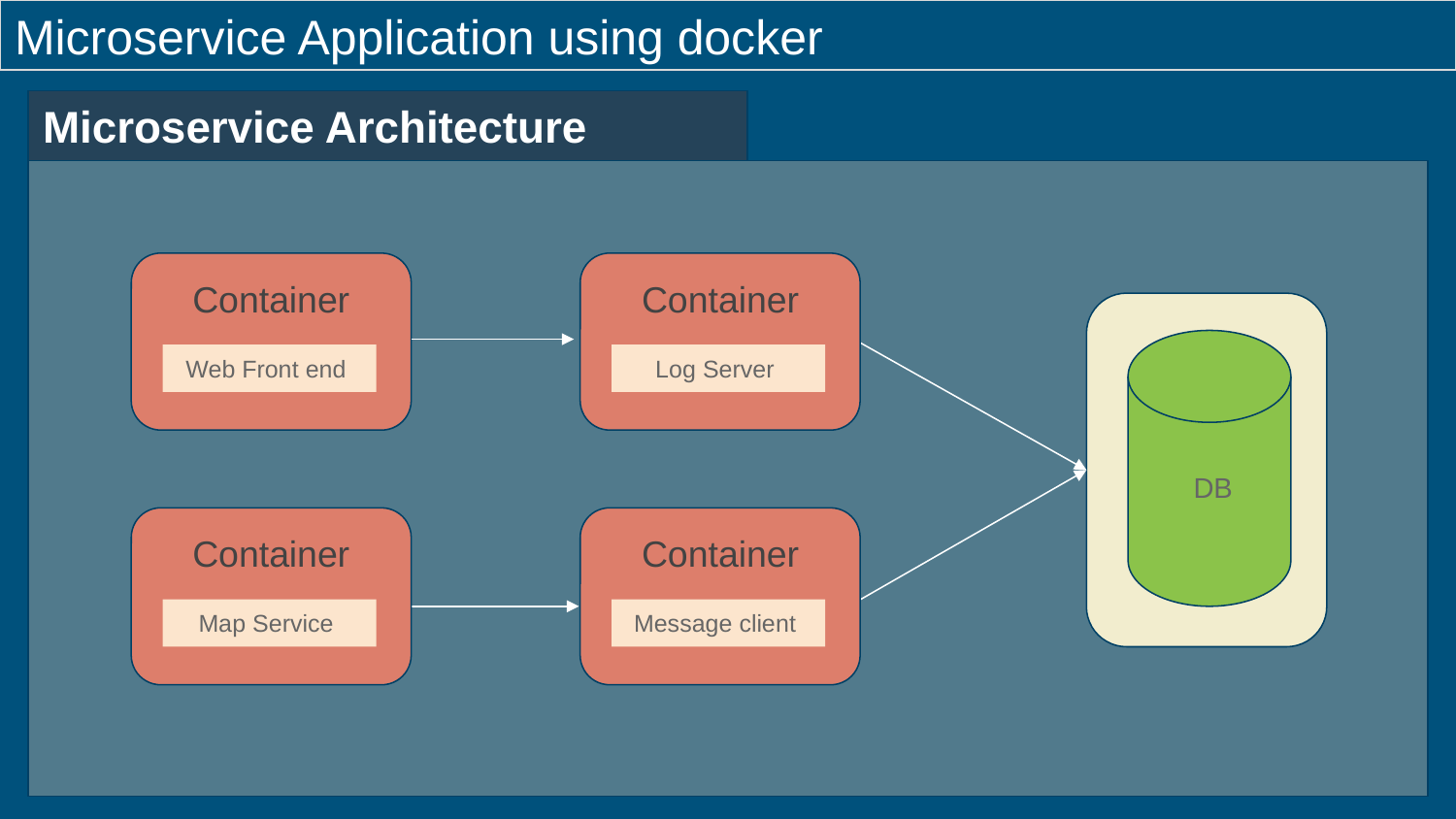

# Microservice Application using docker
Microservice Architecture

Container
Container

Web Front end
Log Server
DB
Container
Container
Map Service
Message client